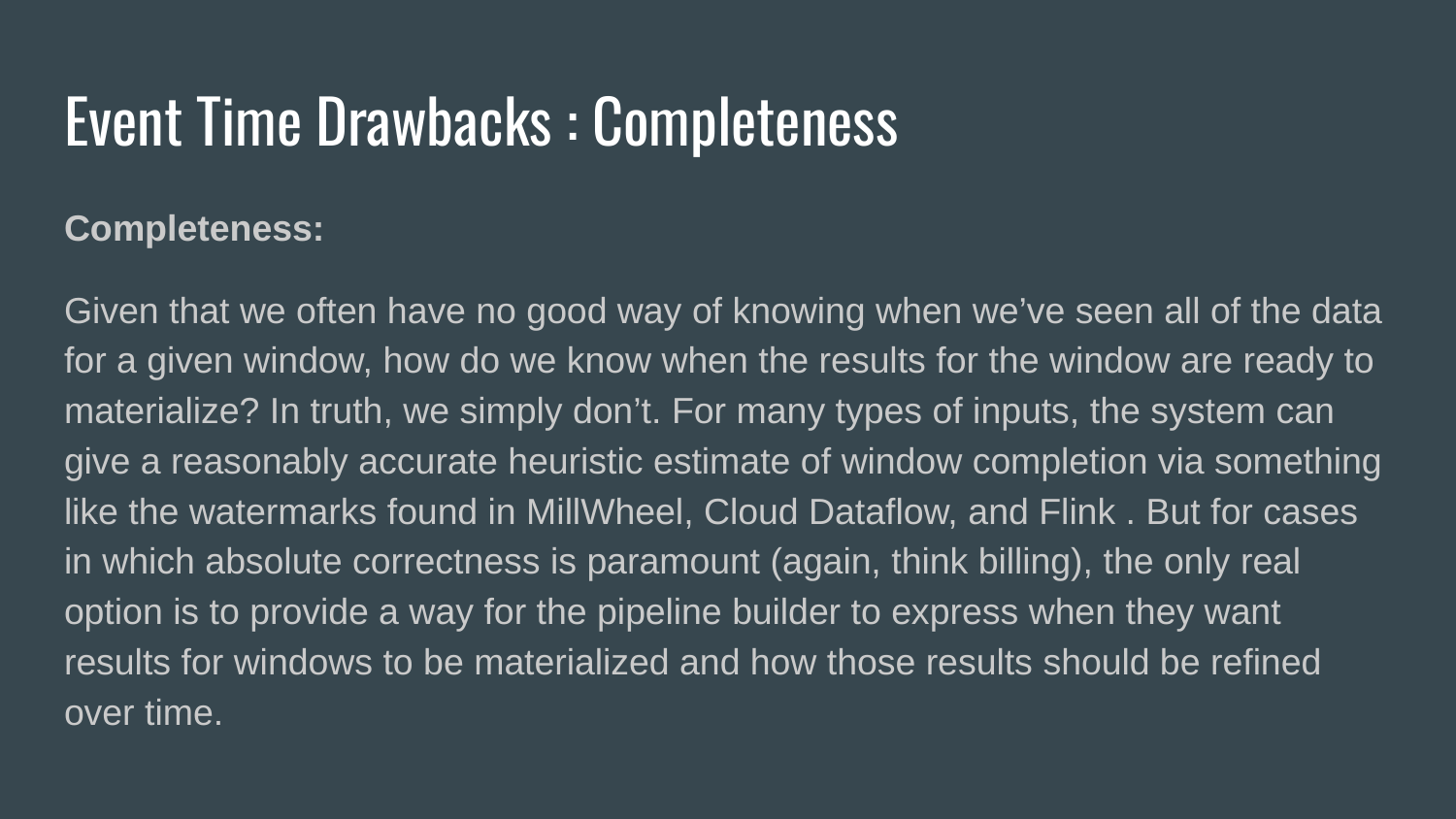

# Event Time Drawbacks : Completeness

Completeness:
Given that we often have no good way of knowing when we’ve seen all of the data for a given window, how do we know when the results for the window are ready to materialize? In truth, we simply don’t. For many types of inputs, the system can give a reasonably accurate heuristic estimate of window completion via something like the watermarks found in MillWheel, Cloud Dataflow, and Flink . But for cases in which absolute correctness is paramount (again, think billing), the only real option is to provide a way for the pipeline builder to express when they want results for windows to be materialized and how those results should be refined over time.